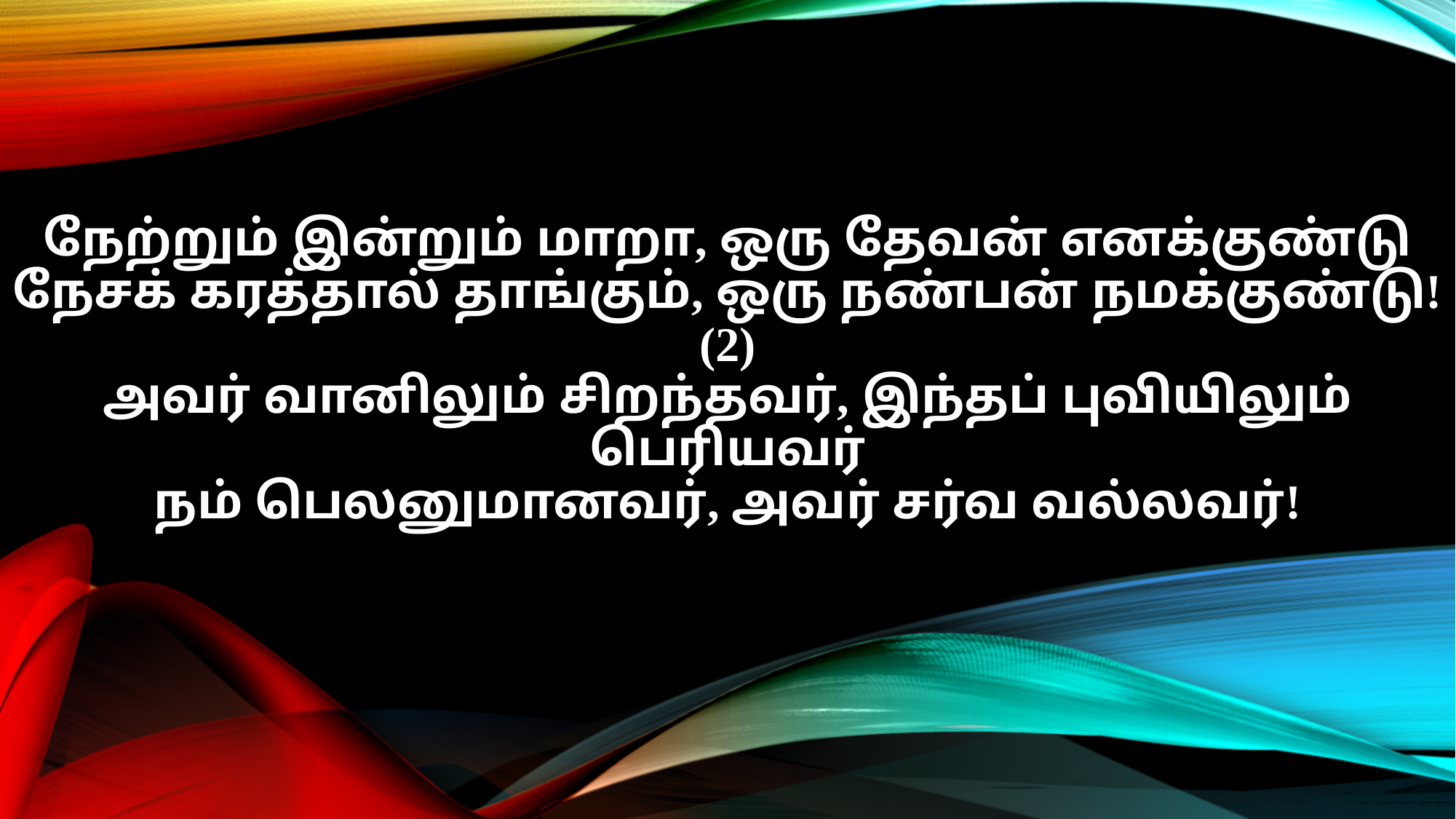

நேற்றும் இன்றும் மாறா, ஒரு தேவன் எனக்குண்டு
நேசக் கரத்தால் தாங்கும், ஒரு நண்பன் நமக்குண்டு! (2)
அவர் வானிலும் சிறந்தவர், இந்தப் புவியிலும் பெரியவர்
நம் பெலனுமானவர், அவர் சர்வ வல்லவர்!